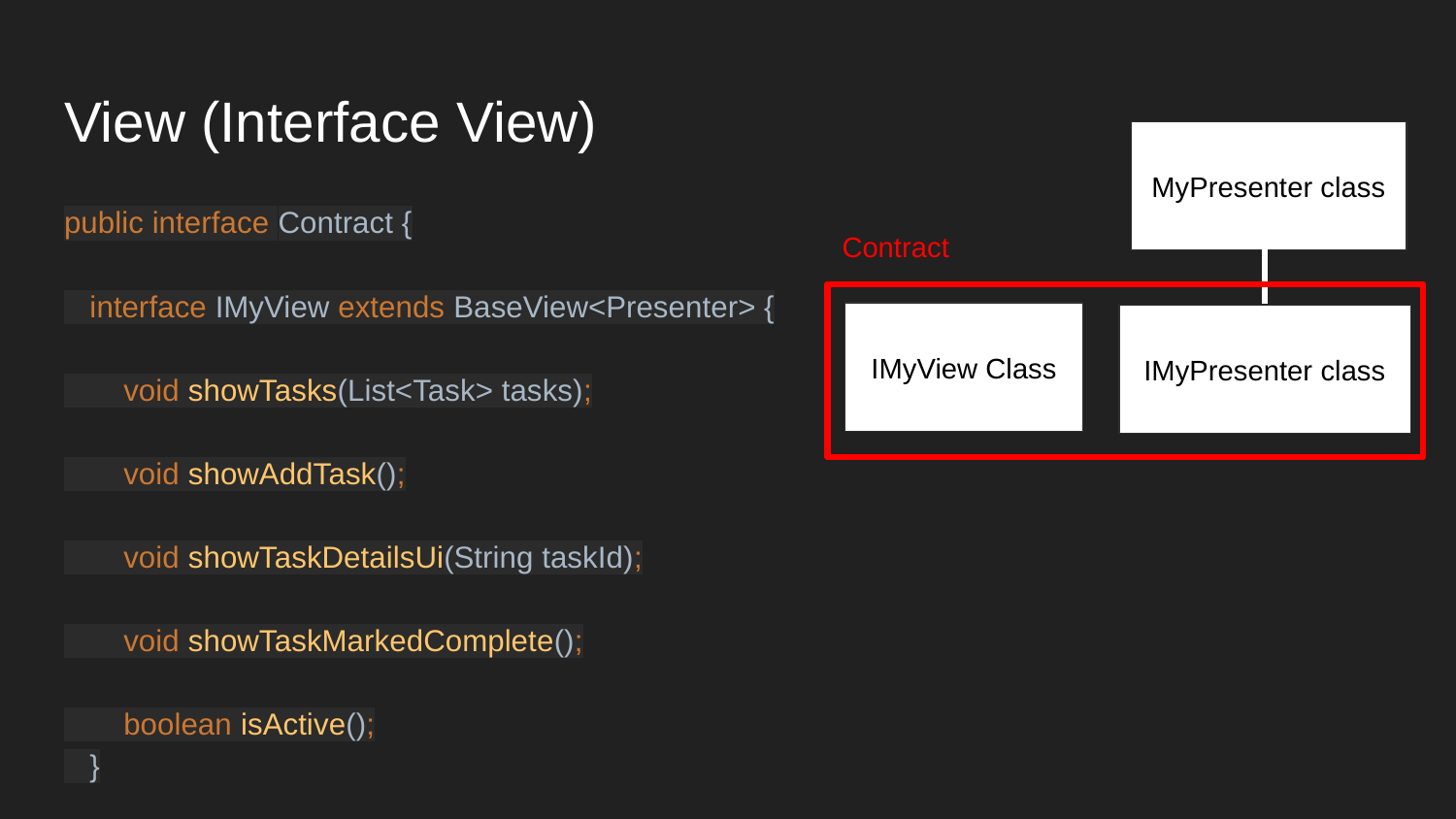

# View (Interface View)
MyPresenter class

IMyView Class
IMyPresenter class
public interface Contract {

   interface IMyView extends BaseView<Presenter> {

       void showTasks(List<Task> tasks);

       void showAddTask();

       void showTaskDetailsUi(String taskId);

       void showTaskMarkedComplete();

       boolean isActive();
   }
Contract